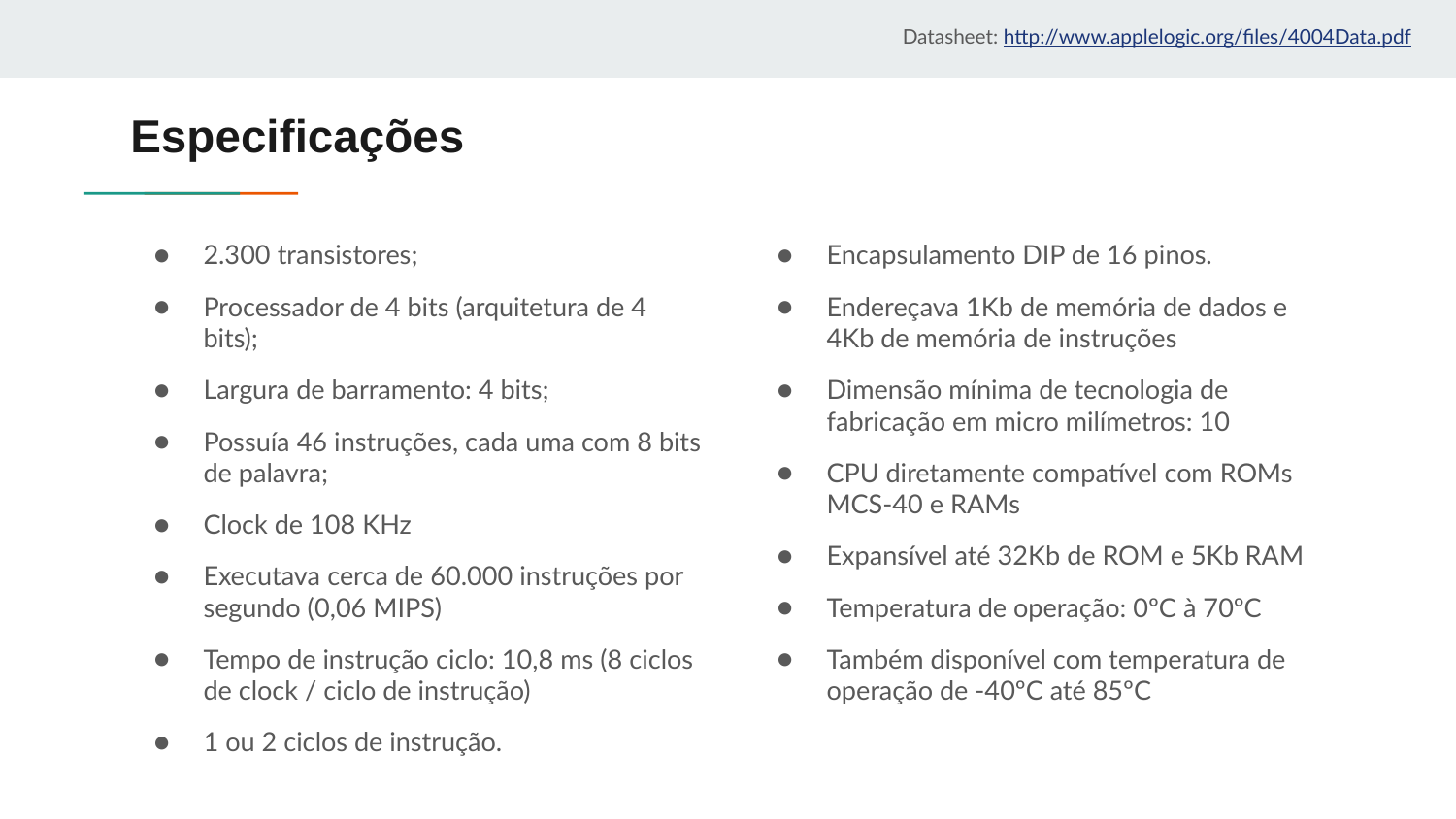

Datasheet: http://www.applelogic.org/files/4004Data.pdf
# Especificações
2.300 transistores;
Processador de 4 bits (arquitetura de 4 bits);
Largura de barramento: 4 bits;
Possuía 46 instruções, cada uma com 8 bits de palavra;
Clock de 108 KHz
Executava cerca de 60.000 instruções por segundo (0,06 MIPS)
Tempo de instrução ciclo: 10,8 ms (8 ciclos de clock / ciclo de instrução)
1 ou 2 ciclos de instrução.

Encapsulamento DIP de 16 pinos.
Endereçava 1Kb de memória de dados e 4Kb de memória de instruções
Dimensão mínima de tecnologia de fabricação em micro milímetros: 10
CPU diretamente compatível com ROMs MCS-40 e RAMs
Expansível até 32Kb de ROM e 5Kb RAM
Temperatura de operação: 0ºC à 70ºC
Também disponível com temperatura de operação de -40ºC até 85ºC